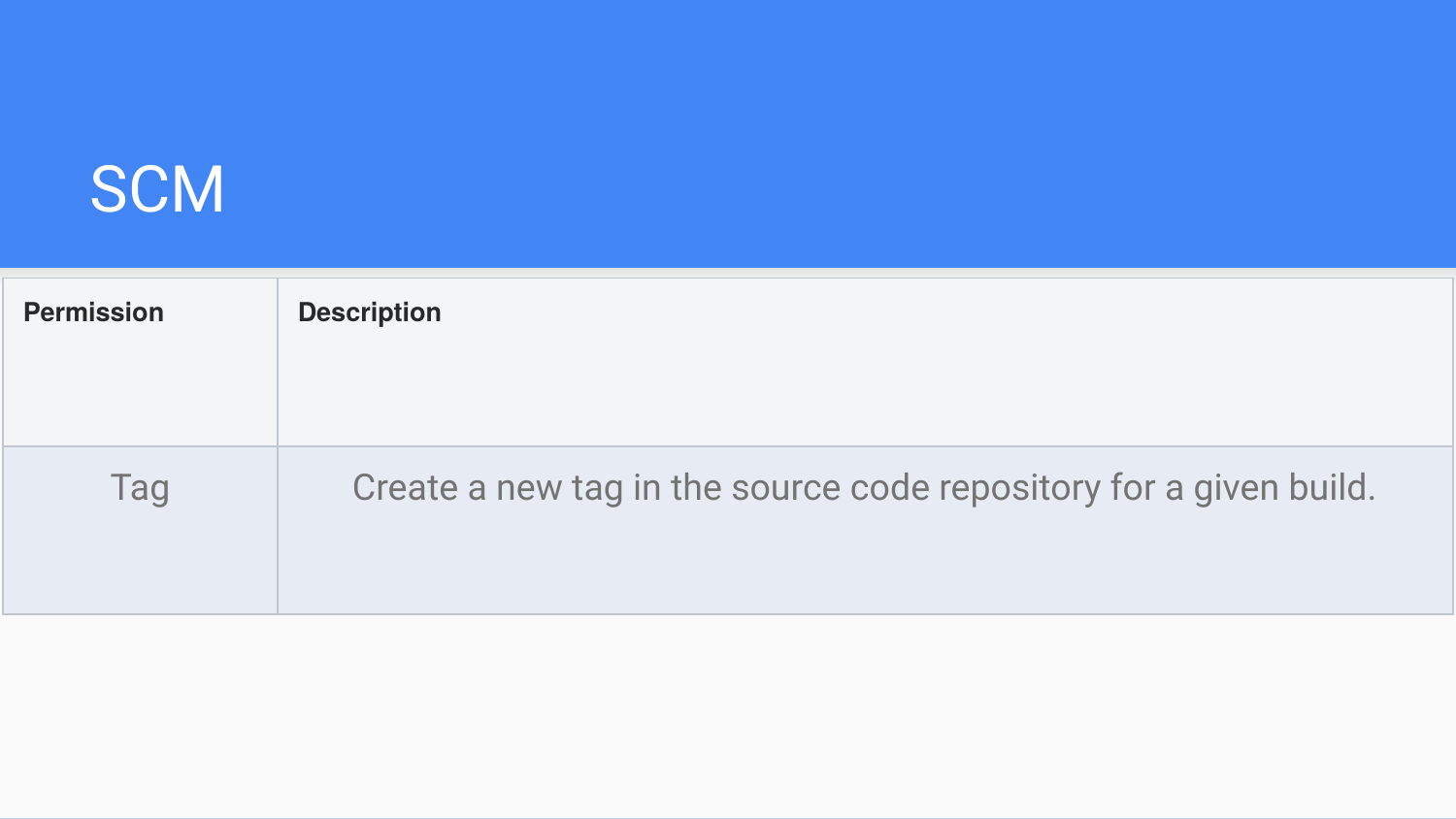

# SCM
| Permission | Description |
| --- | --- |
| Tag | Create a new tag in the source code repository for a given build. |